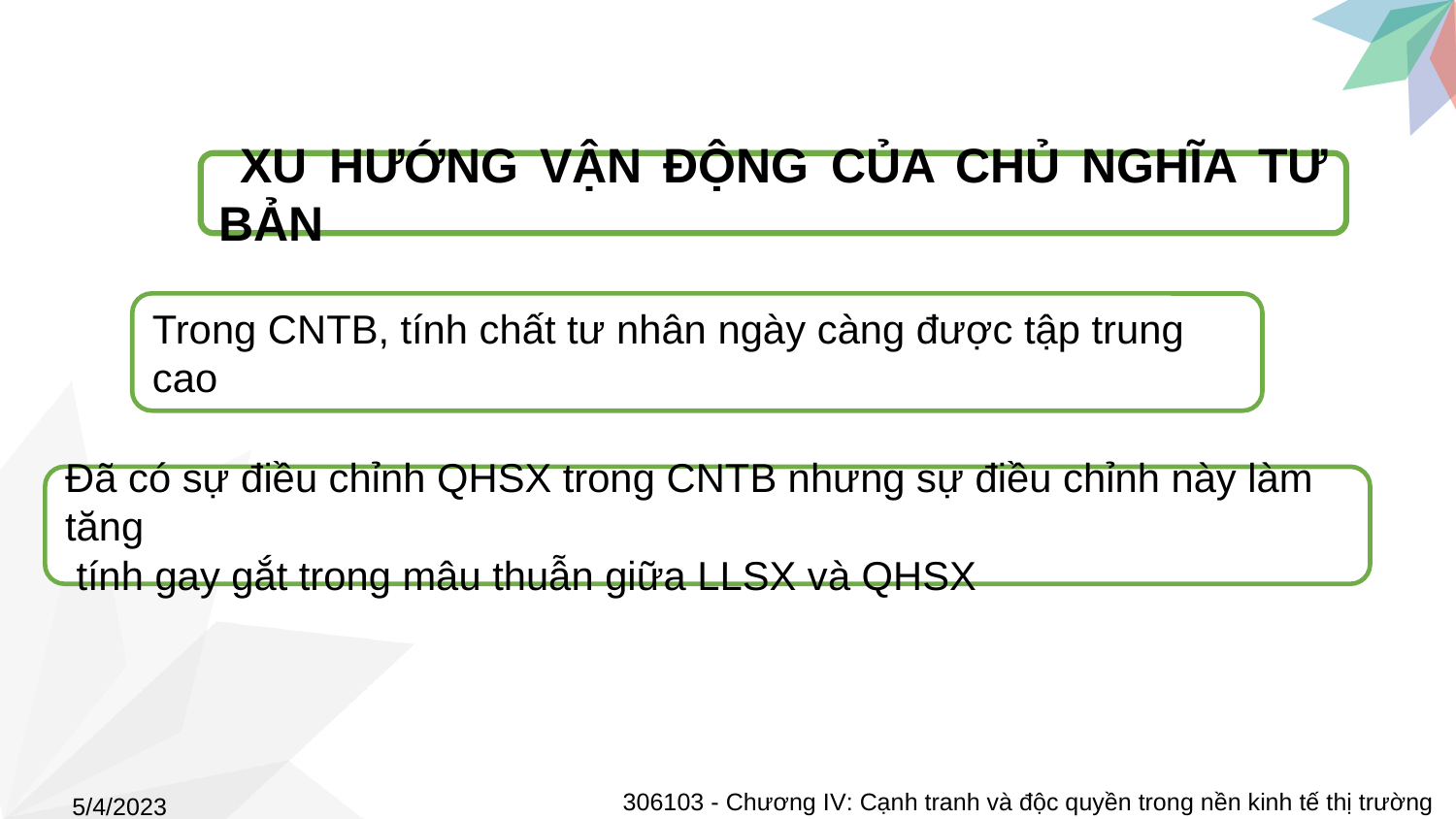

XU HƯỚNG VẬN ĐỘNG CỦA CHỦ NGHĨA TƯ BẢN
Trong CNTB, tính chất tư nhân ngày càng được tập trung cao
Đã có sự điều chỉnh QHSX trong CNTB nhưng sự điều chỉnh này làm tăng
 tính gay gắt trong mâu thuẫn giữa LLSX và QHSX
306103 - Chương IV: Cạnh tranh và độc quyền trong nền kinh tế thị trường
5/4/2023